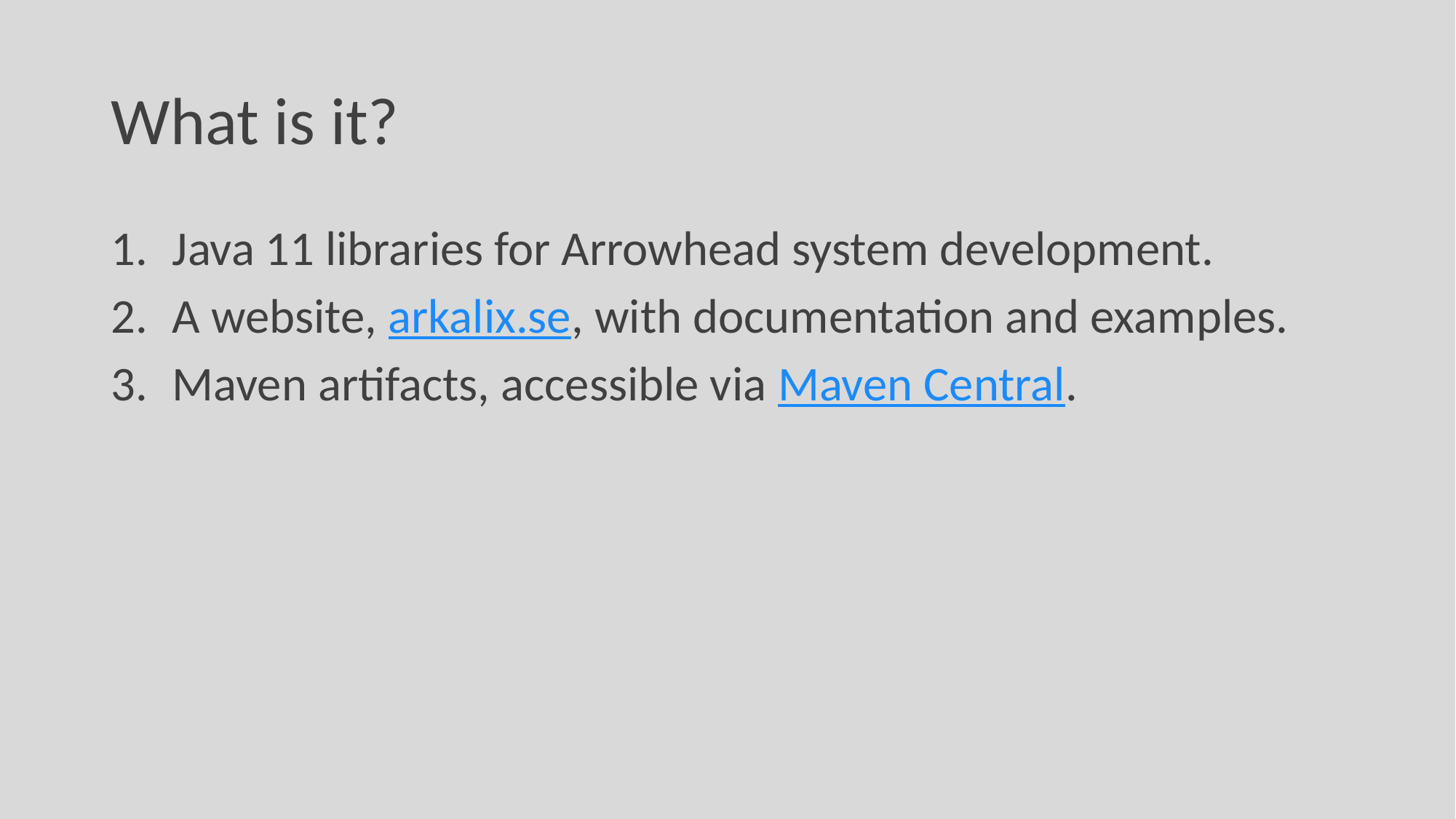

# What is it?
Java 11 libraries for Arrowhead system development.
A website, arkalix.se, with documentation and examples.
Maven artifacts, accessible via Maven Central.